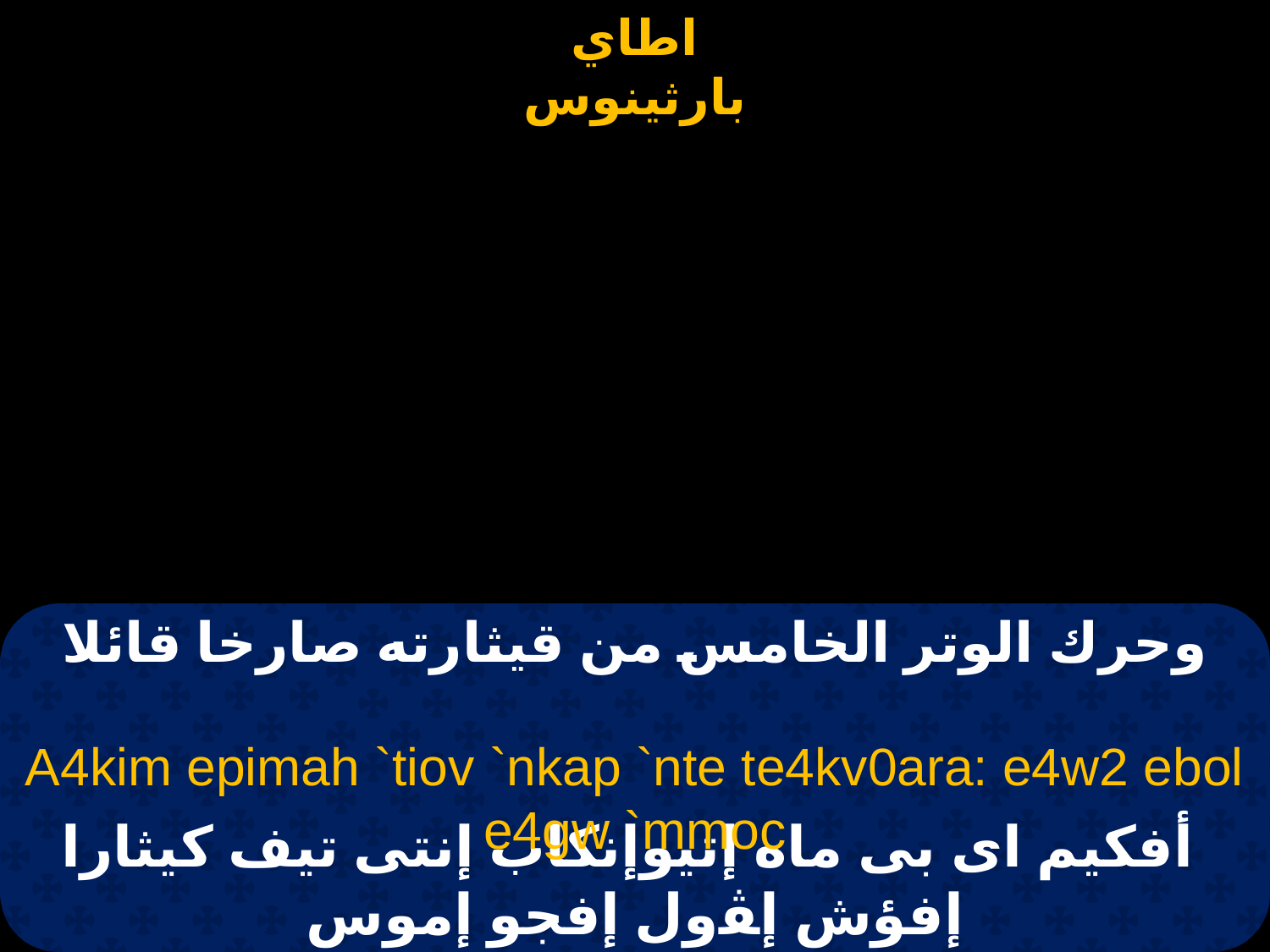

# وحرك الوتر الخامس من قيثارته صارخا قائلا
A4kim epimah `tiov `nkap `nte te4kv0ara: e4w2 ebol e4gw `mmoc
 أفكيم اى بى ماه إتيوإنكاب إنتى تيف كيثارا إفؤش إﭭول إفجو إموس